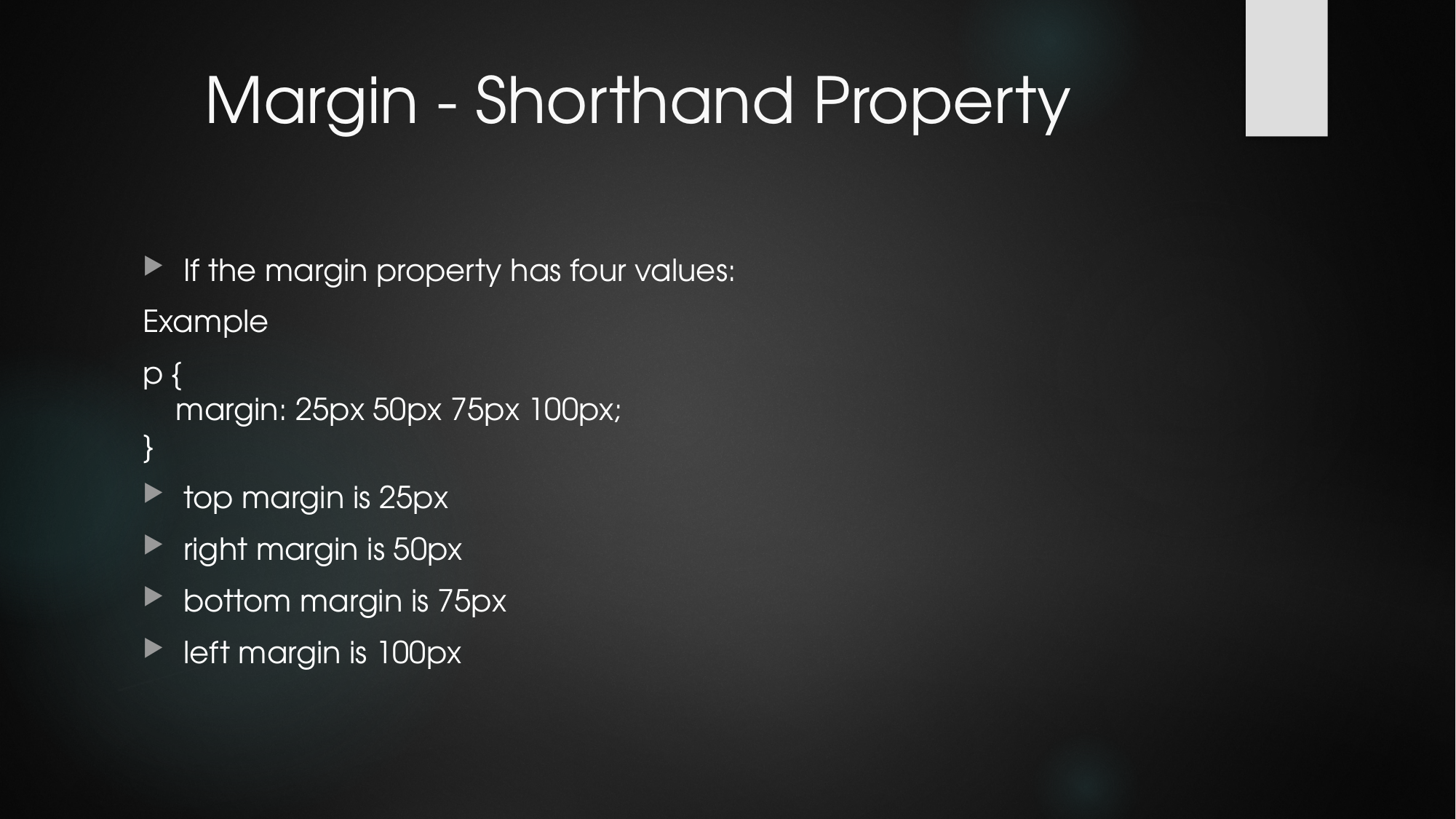

# Margin - Shorthand Property
If the margin property has four values:
Example
p {
    margin: 25px 50px 75px 100px;
}
top margin is 25px
right margin is 50px
bottom margin is 75px
left margin is 100px